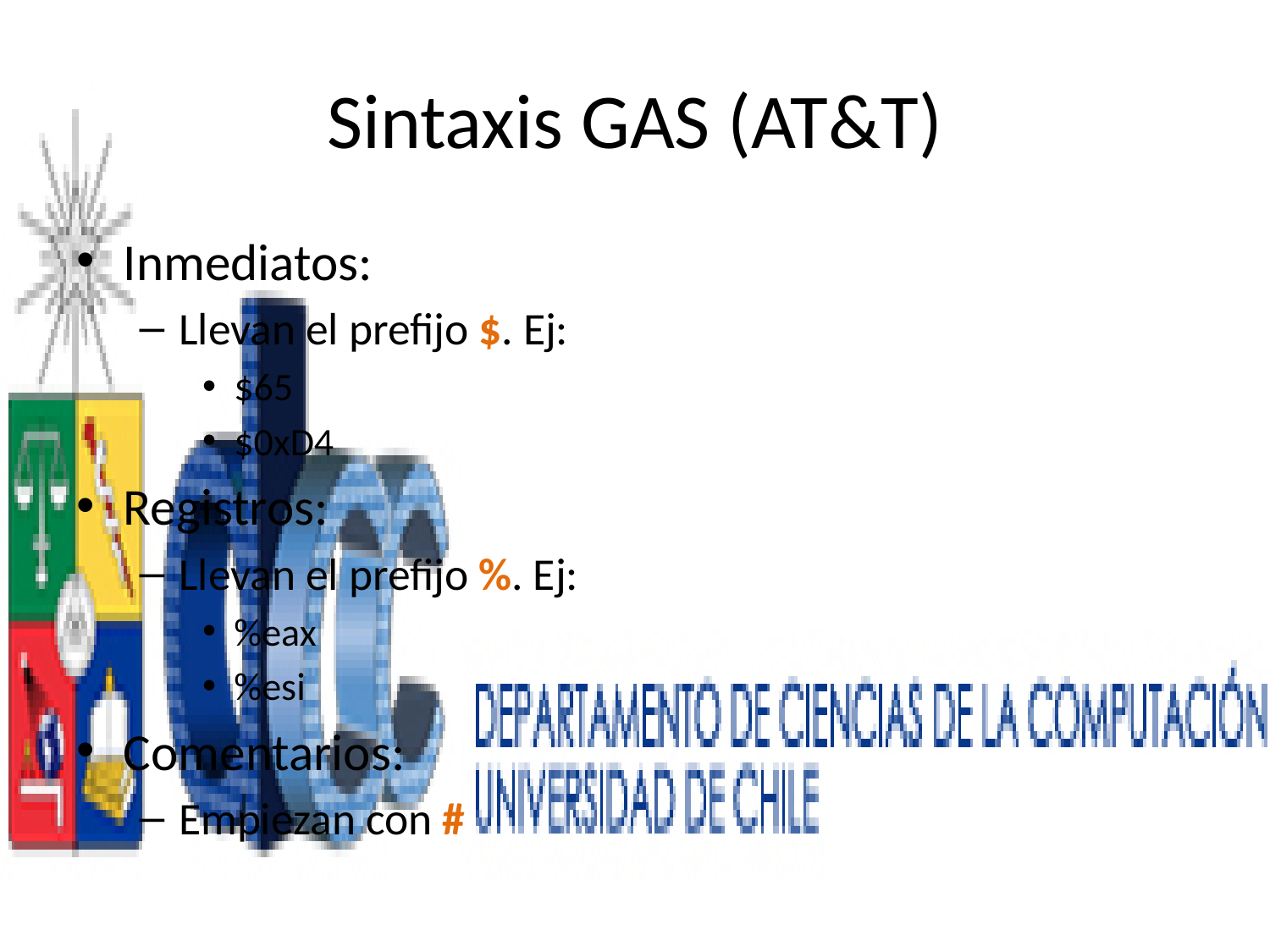

# Sintaxis GAS (AT&T)
Inmediatos:
Llevan el prefijo $. Ej:
$65
$0xD4
Registros:
Llevan el prefijo %. Ej:
%eax
%esi
Comentarios:
Empiezan con #